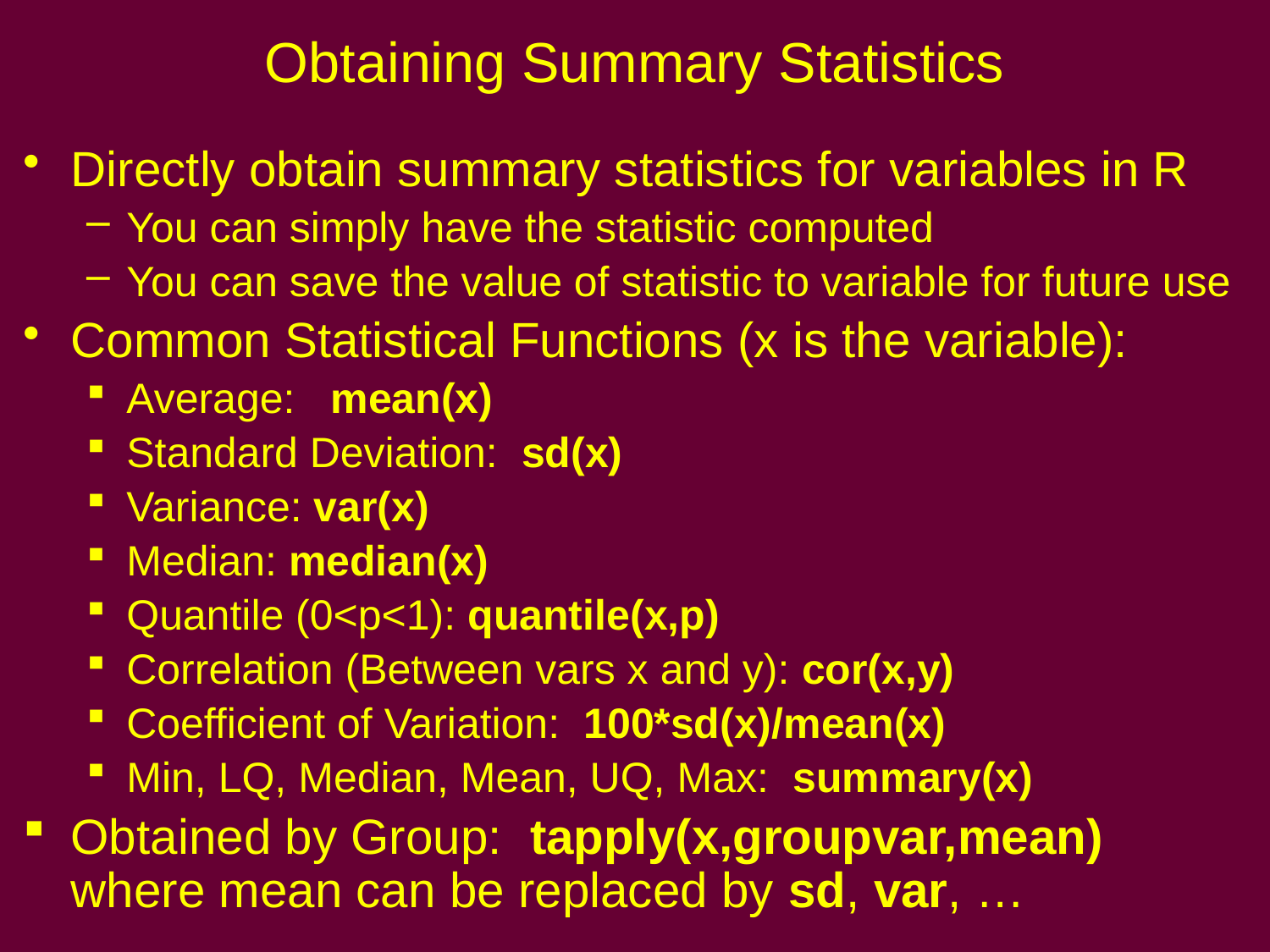

# Obtaining Summary Statistics
Directly obtain summary statistics for variables in R
You can simply have the statistic computed
You can save the value of statistic to variable for future use
Common Statistical Functions (x is the variable):
Average:   mean(x)
Standard Deviation:  sd(x)
Variance: var(x)
Median: median(x)
Quantile (0<p<1): quantile(x,p)
Correlation (Between vars x and y): cor(x,y)
Coefficient of Variation:  100*sd(x)/mean(x)
Min, LQ, Median, Mean, UQ, Max:  summary(x)
Obtained by Group:  tapply(x,groupvar,mean)   where mean can be replaced by sd, var, …